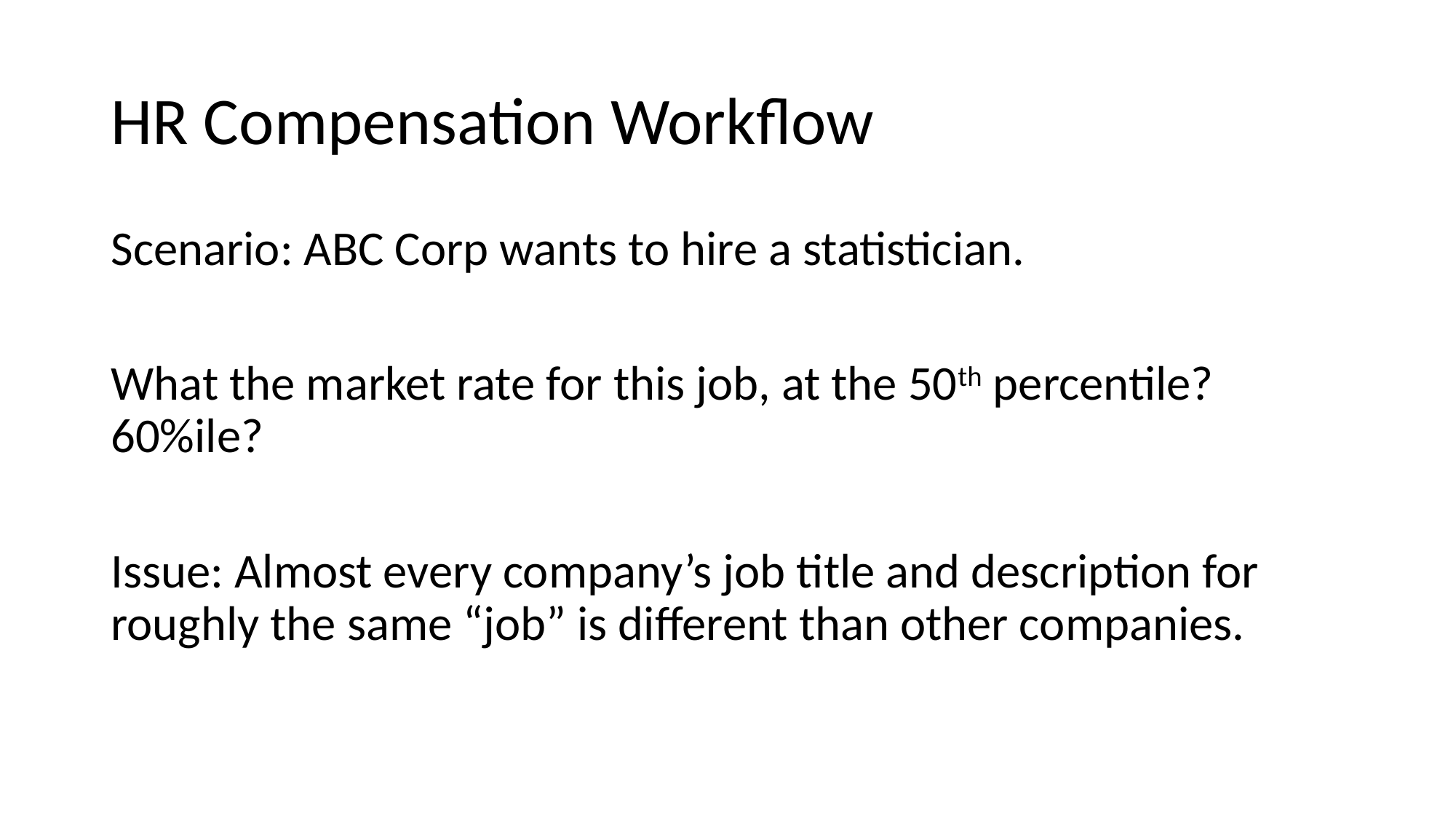

# HR Compensation Workflow
Scenario: ABC Corp wants to hire a statistician.

What the market rate for this job, at the 50th percentile? 60%ile?

Issue: Almost every company’s job title and description for roughly the same “job” is different than other companies.